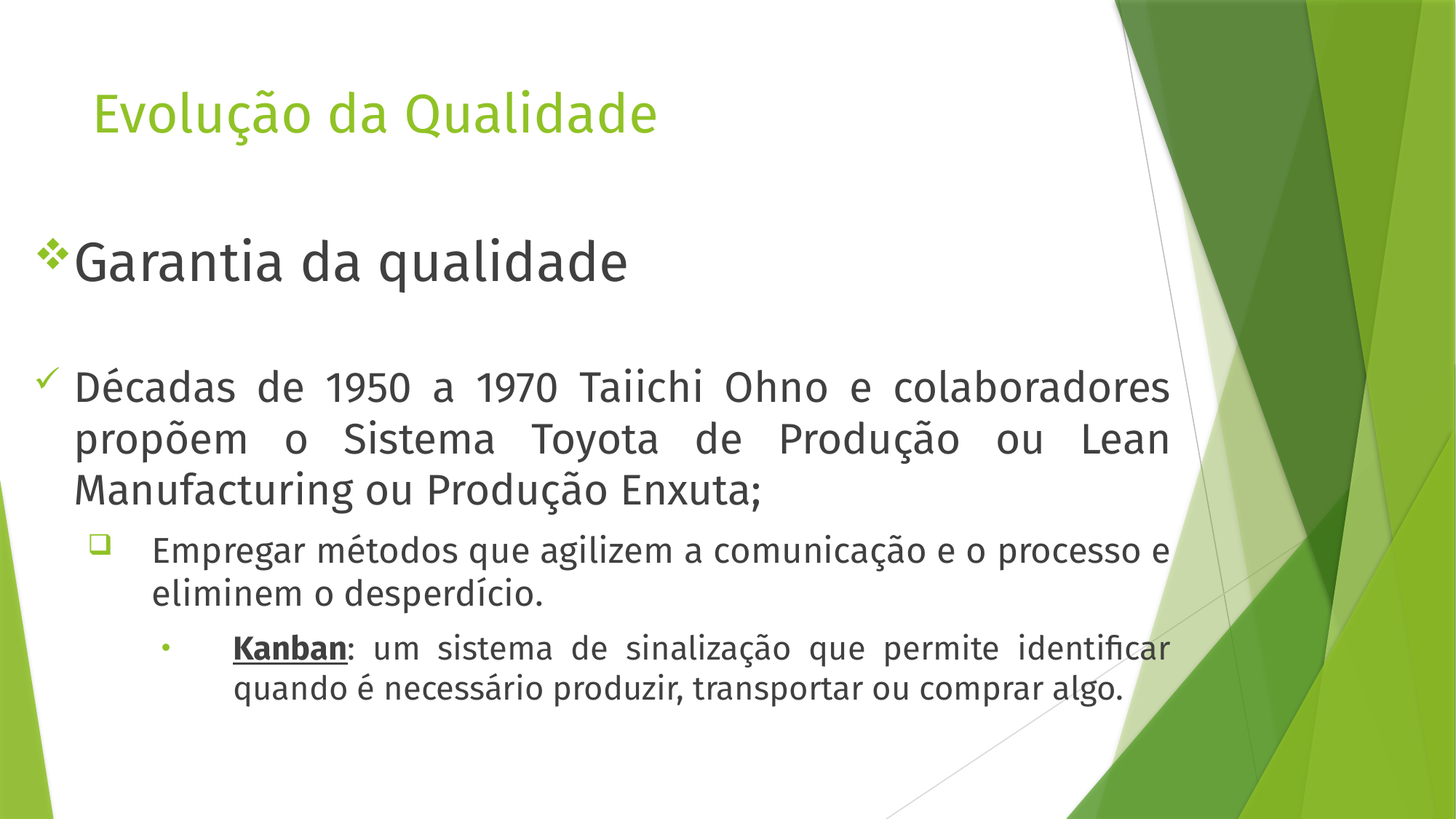

# Evolução da Qualidade
Garantia da qualidade

Décadas de 1950 a 1970 Taiichi Ohno e colaboradores propõem o Sistema Toyota de Produção ou Lean Manufacturing ou Produção Enxuta;
Empregar métodos que agilizem a comunicação e o processo e eliminem o desperdício.
Kanban: um sistema de sinalização que permite identificar quando é necessário produzir, transportar ou comprar algo.